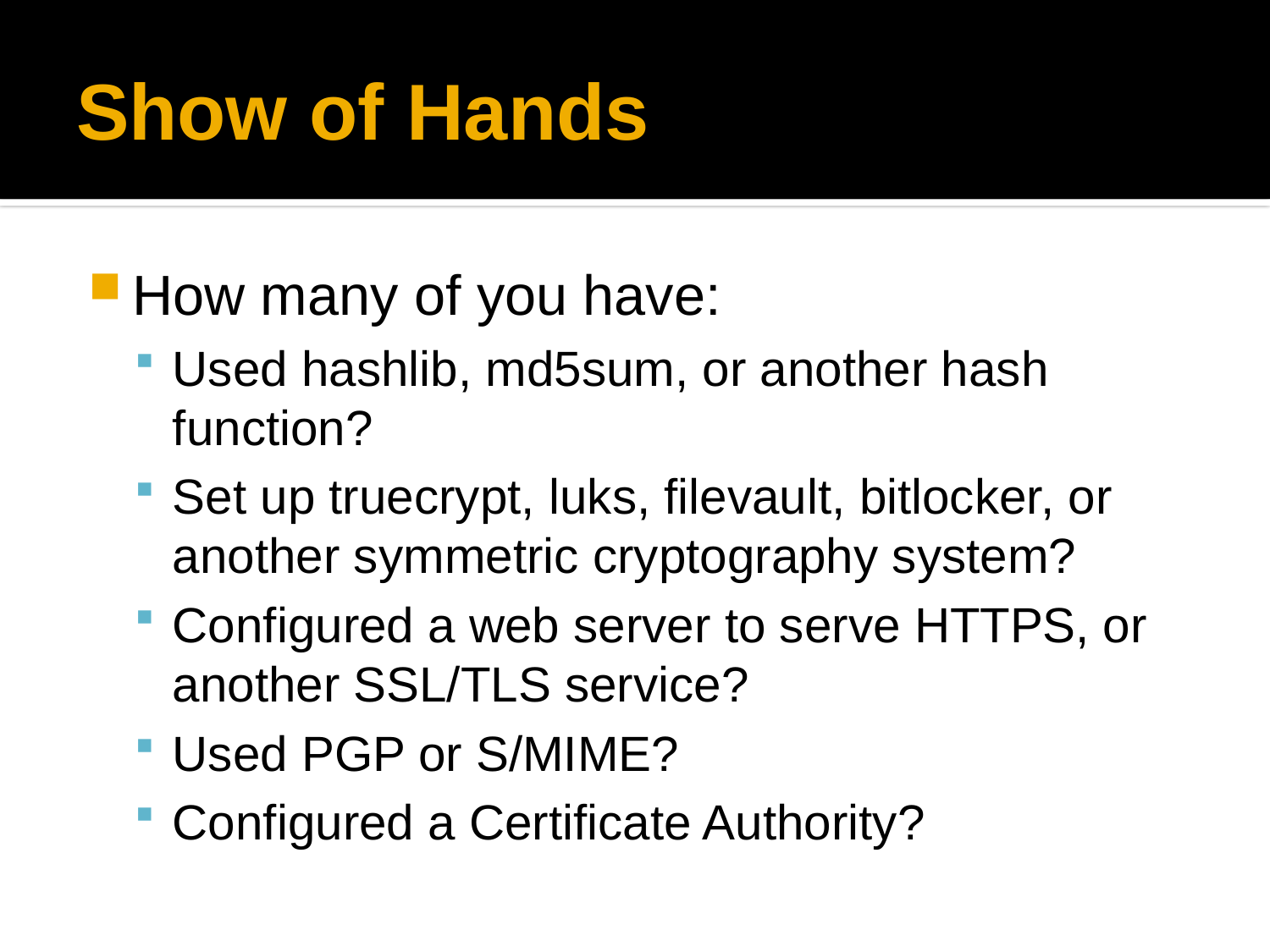

# Show of Hands
How many of you have:
Used hashlib, md5sum, or another hash function?
Set up truecrypt, luks, filevault, bitlocker, or another symmetric cryptography system?
Configured a web server to serve HTTPS, or another SSL/TLS service?
Used PGP or S/MIME?
Configured a Certificate Authority?